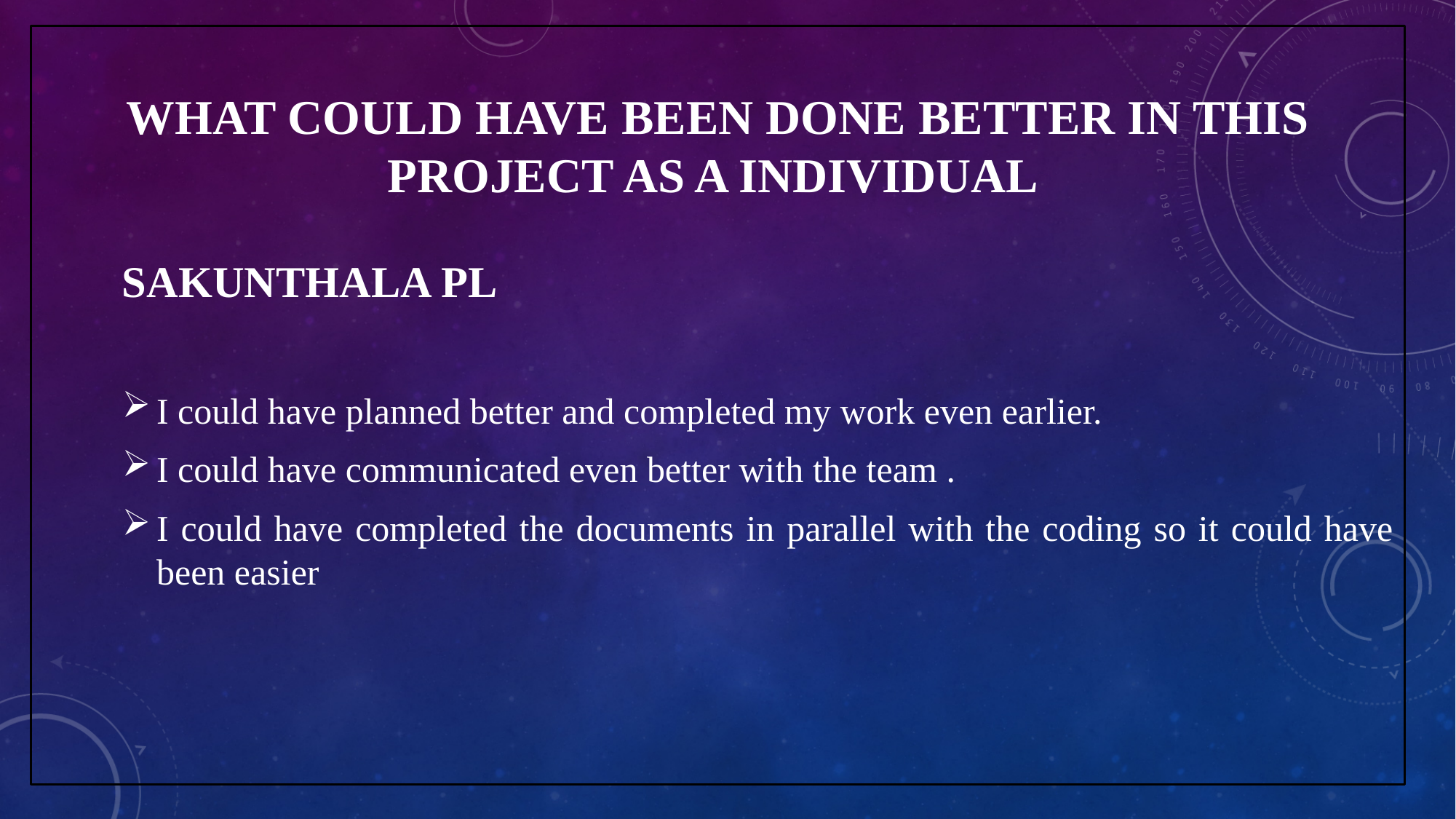

# What could have been done better in this project as a INDiVIDUAL
SAKUNTHALA PL

I could have planned better and completed my work even earlier.
I could have communicated even better with the team .
I could have completed the documents in parallel with the coding so it could have been easier